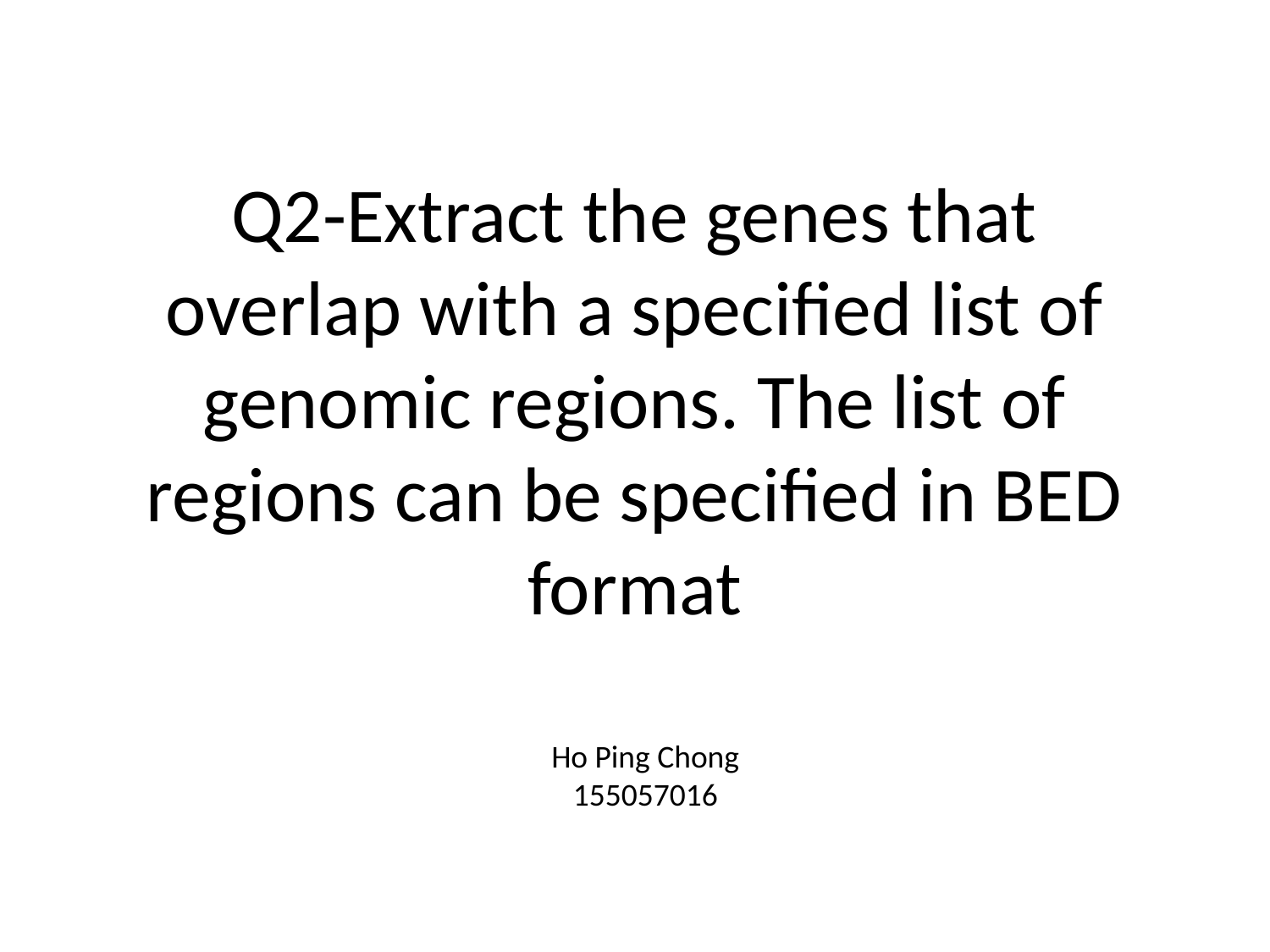

Q2-Extract the genes that overlap with a specified list of genomic regions. The list of regions can be specified in BED format
Ho Ping Chong
155057016